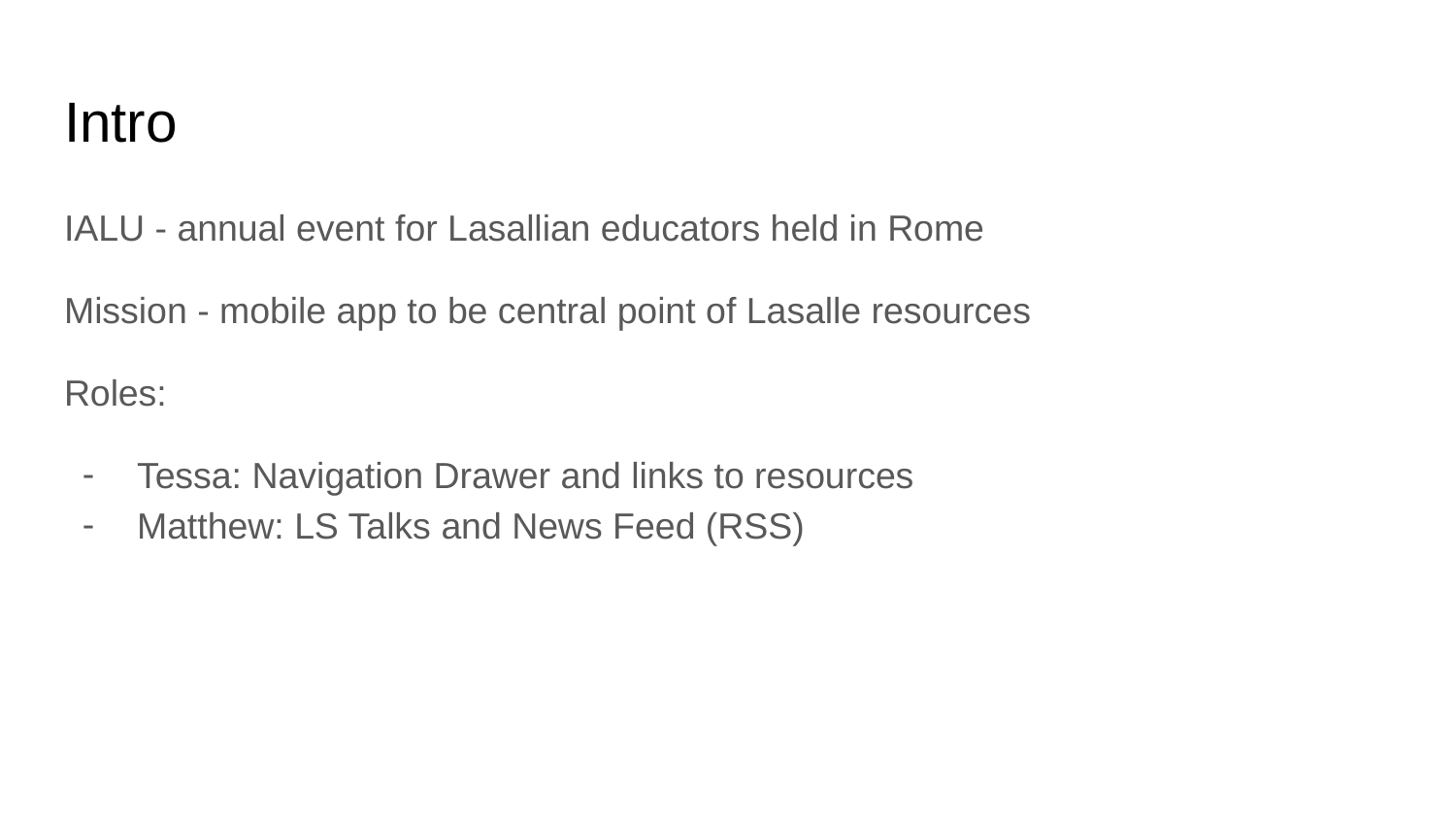

# Intro
IALU - annual event for Lasallian educators held in Rome
Mission - mobile app to be central point of Lasalle resources
Roles:
Tessa: Navigation Drawer and links to resources
Matthew: LS Talks and News Feed (RSS)